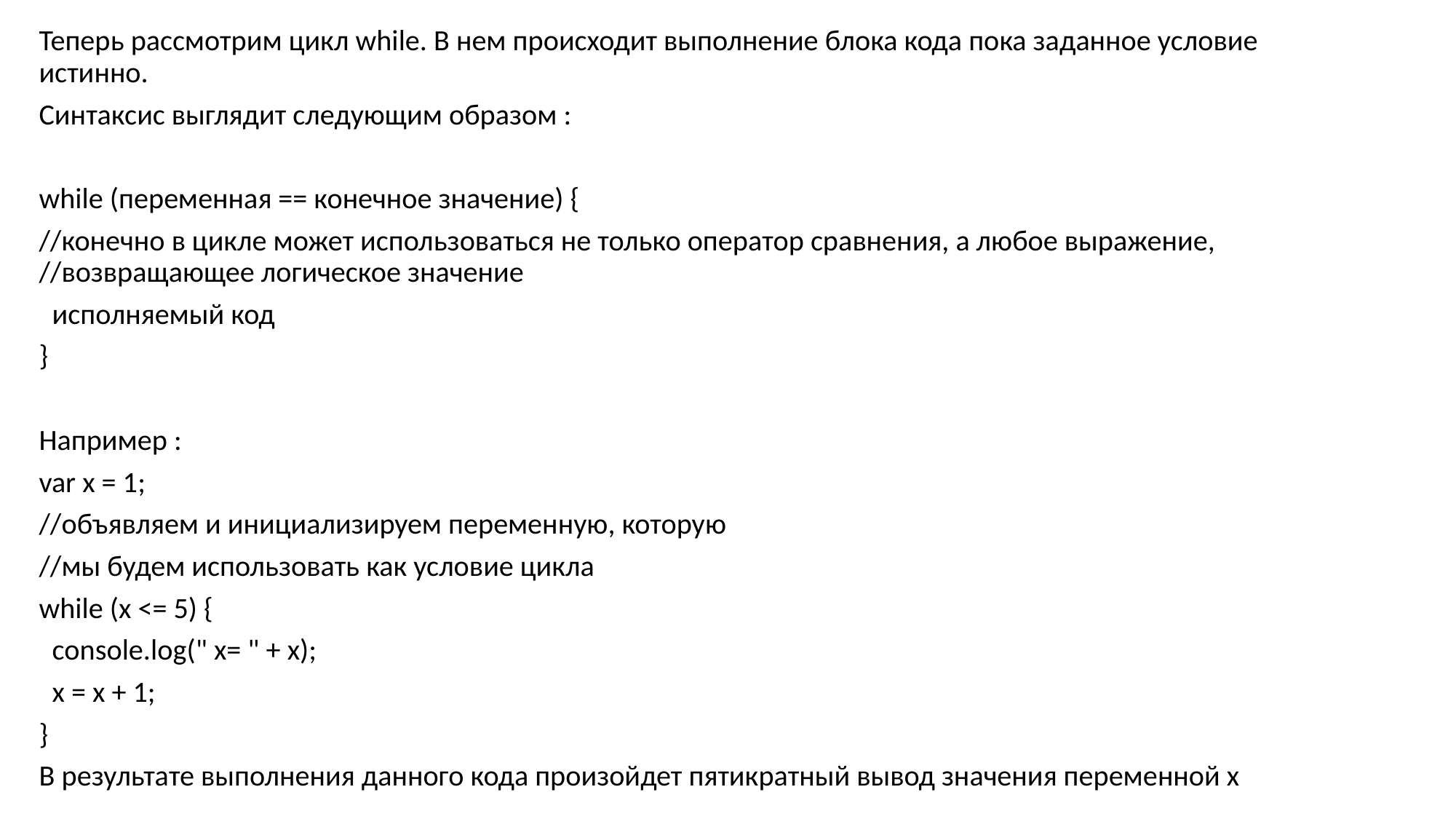

Теперь рассмотрим цикл while. В нем происходит выполнение блока кода пока заданное условие истинно.
Синтаксис выглядит следующим образом :

while (переменная == конечное значение) {
//конечно в цикле может использоваться не только оператор сравнения, а любое выражение,
//возвращающее логическое значение
  исполняемый код
}

Например :
var x = 1;
//объявляем и инициализируем переменную, которую
//мы будем использовать как условие цикла
while (x <= 5) {
  console.log(" x= " + x);
  x = x + 1;
}
В результате выполнения данного кода произойдет пятикратный вывод значения переменной х